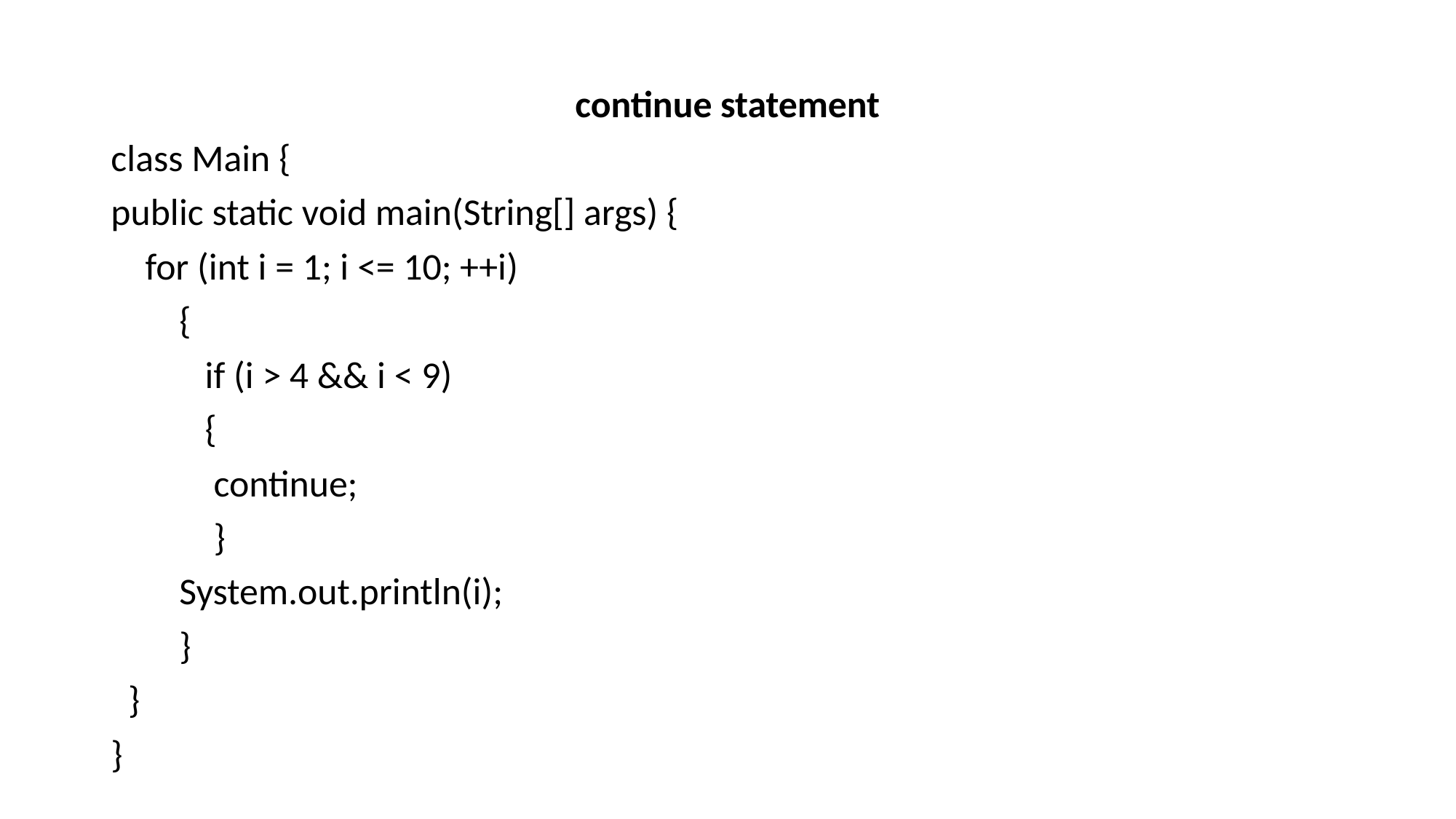

continue statement
class Main {
public static void main(String[] args) {
    for (int i = 1; i <= 10; ++i)
        {
           if (i > 4 && i < 9)
           {
            continue;
            }
        System.out.println(i);
        }
  }
}